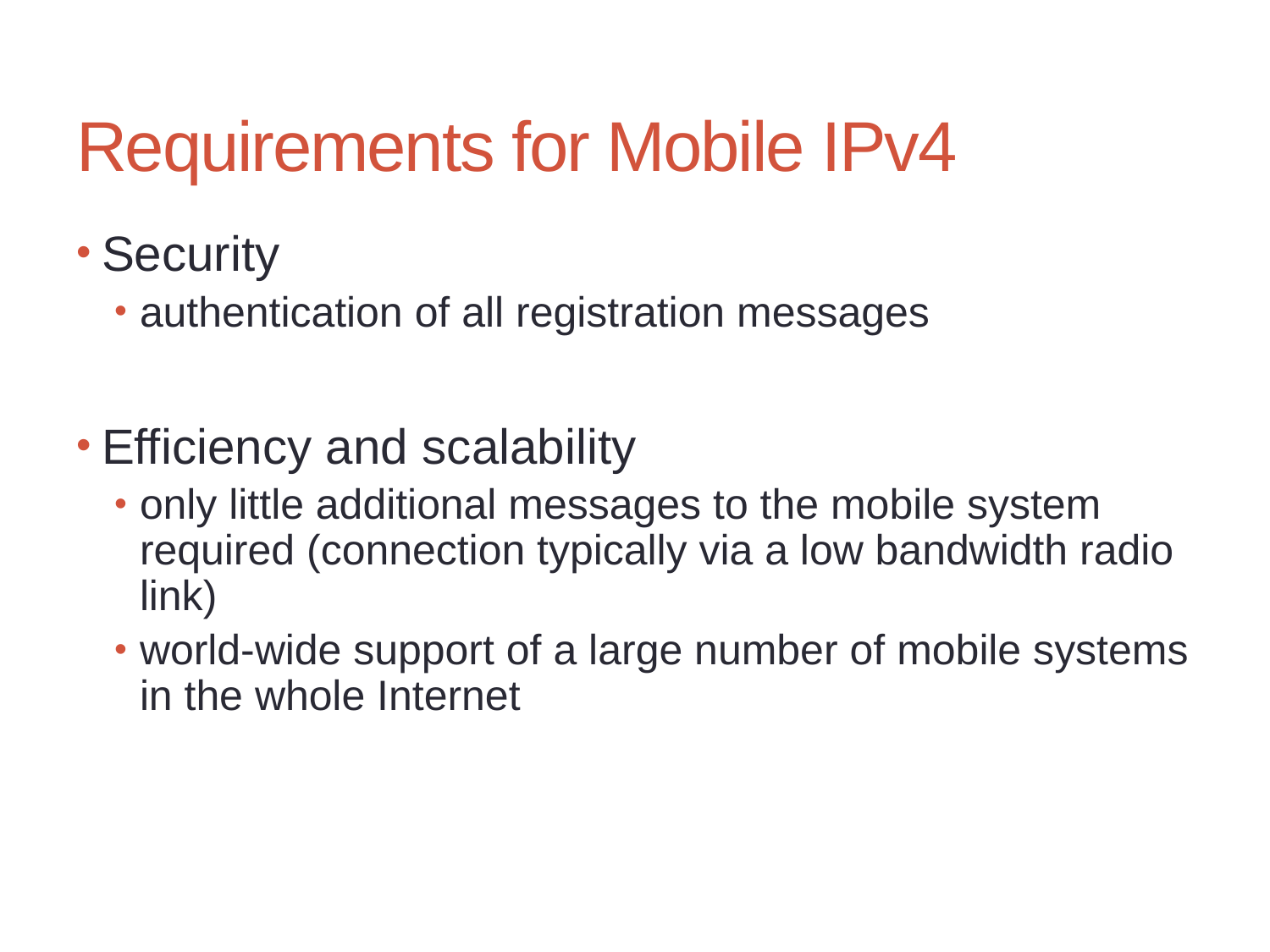

# Requirements for Mobile IPv4
Security
authentication of all registration messages

Efficiency and scalability
only little additional messages to the mobile system required (connection typically via a low bandwidth radio link)
world-wide support of a large number of mobile systems in the whole Internet